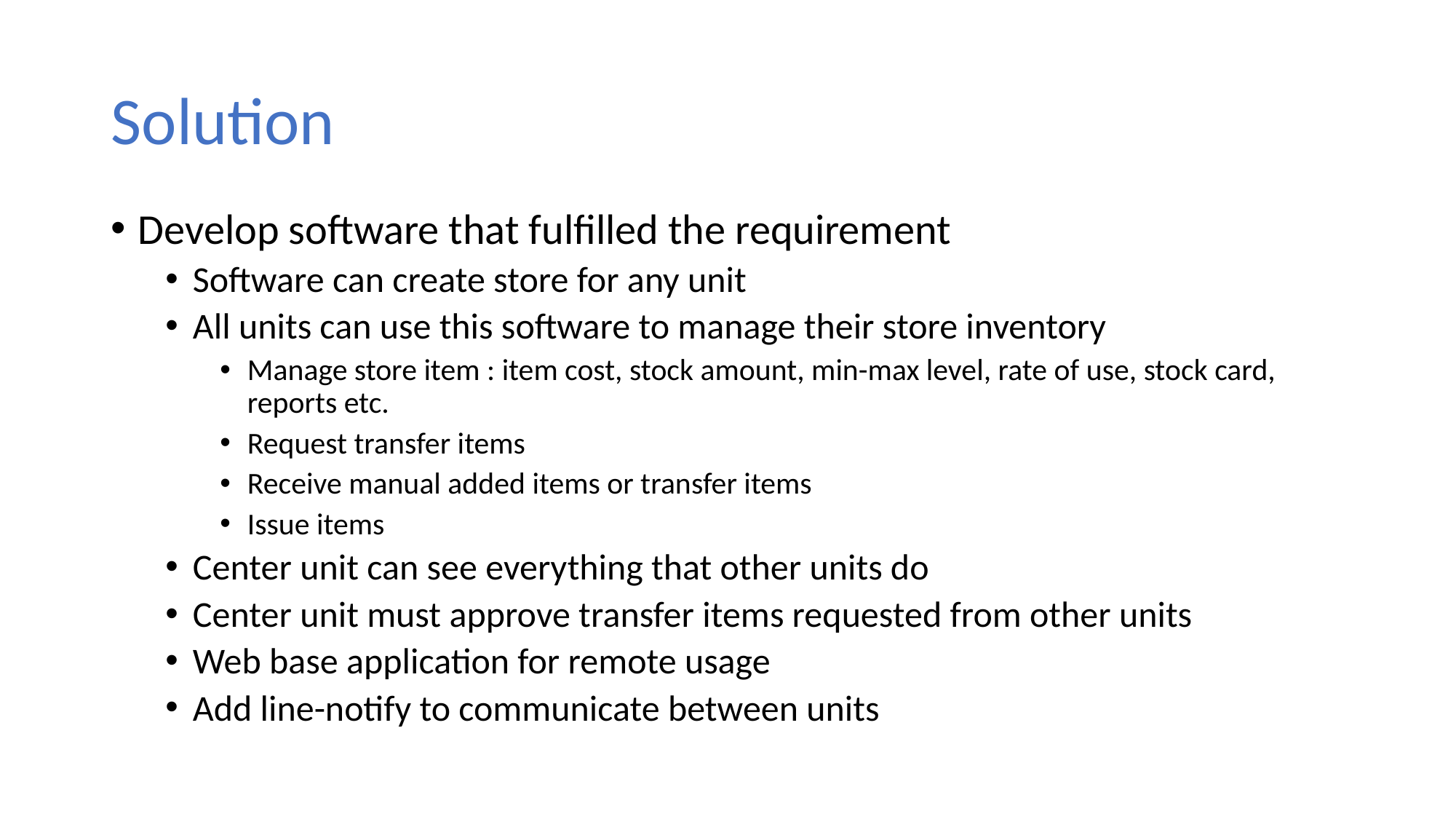

# Solution
Develop software that fulfilled the requirement
Software can create store for any unit
All units can use this software to manage their store inventory
Manage store item : item cost, stock amount, min-max level, rate of use, stock card, reports etc.
Request transfer items
Receive manual added items or transfer items
Issue items
Center unit can see everything that other units do
Center unit must approve transfer items requested from other units
Web base application for remote usage
Add line-notify to communicate between units